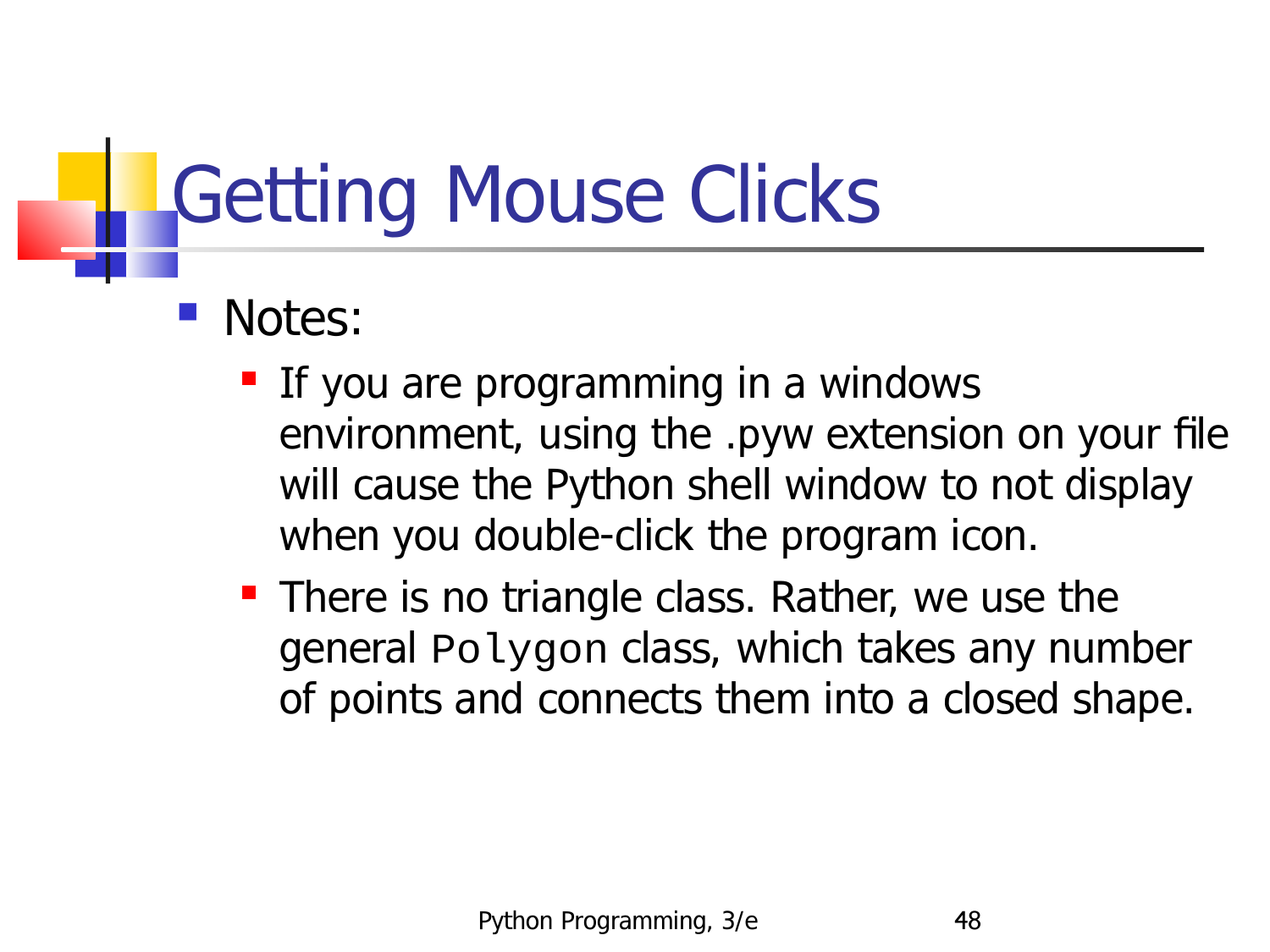

Getting Mouse Clicks
Notes:
If you are programming in a windows environment, using the .pyw extension on your file will cause the Python shell window to not display when you double-click the program icon.
There is no triangle class. Rather, we use the general Polygon class, which takes any number of points and connects them into a closed shape.
Python Programming, 3/e
48